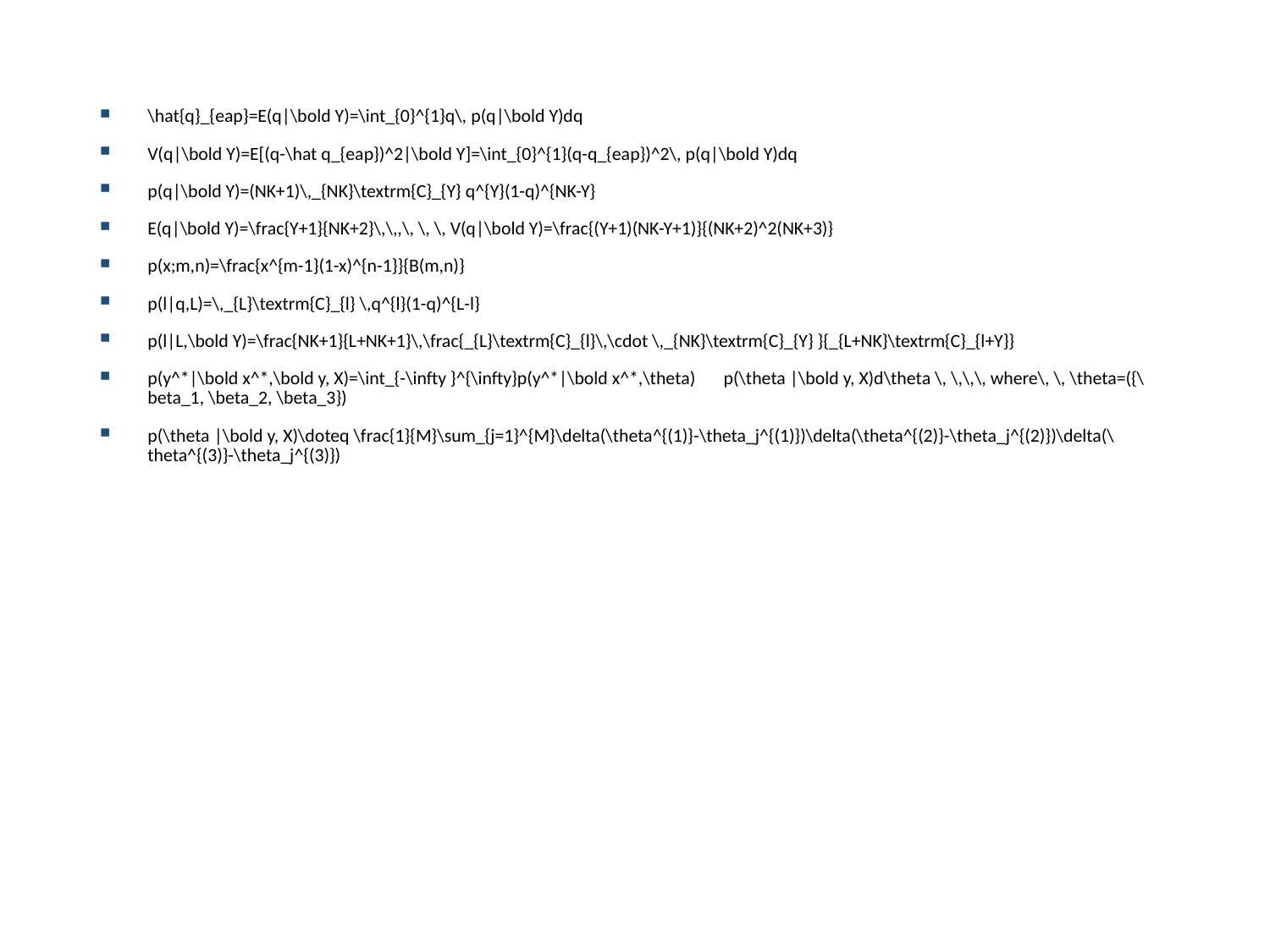

#
\hat{q}_{eap}=E(q|\bold Y)=\int_{0}^{1}q\, p(q|\bold Y)dq
V(q|\bold Y)=E[(q-\hat q_{eap})^2|\bold Y]=\int_{0}^{1}(q-q_{eap})^2\, p(q|\bold Y)dq
p(q|\bold Y)=(NK+1)\,_{NK}\textrm{C}_{Y} q^{Y}(1-q)^{NK-Y}
E(q|\bold Y)=\frac{Y+1}{NK+2}\,\,,\, \, \, V(q|\bold Y)=\frac{(Y+1)(NK-Y+1)}{(NK+2)^2(NK+3)}
p(x;m,n)=\frac{x^{m-1}(1-x)^{n-1}}{B(m,n)}
p(l|q,L)=\,_{L}\textrm{C}_{l} \,q^{l}(1-q)^{L-l}
p(l|L,\bold Y)=\frac{NK+1}{L+NK+1}\,\frac{_{L}\textrm{C}_{l}\,\cdot \,_{NK}\textrm{C}_{Y} }{_{L+NK}\textrm{C}_{l+Y}}
p(y^*|\bold x^*,\bold y, X)=\int_{-\infty }^{\infty}p(y^*|\bold x^*,\theta)　p(\theta |\bold y, X)d\theta \, \,\,\, where\, \, \theta=({\beta_1, \beta_2, \beta_3})
p(\theta |\bold y, X)\doteq \frac{1}{M}\sum_{j=1}^{M}\delta(\theta^{(1)}-\theta_j^{(1)})\delta(\theta^{(2)}-\theta_j^{(2)})\delta(\theta^{(3)}-\theta_j^{(3)})